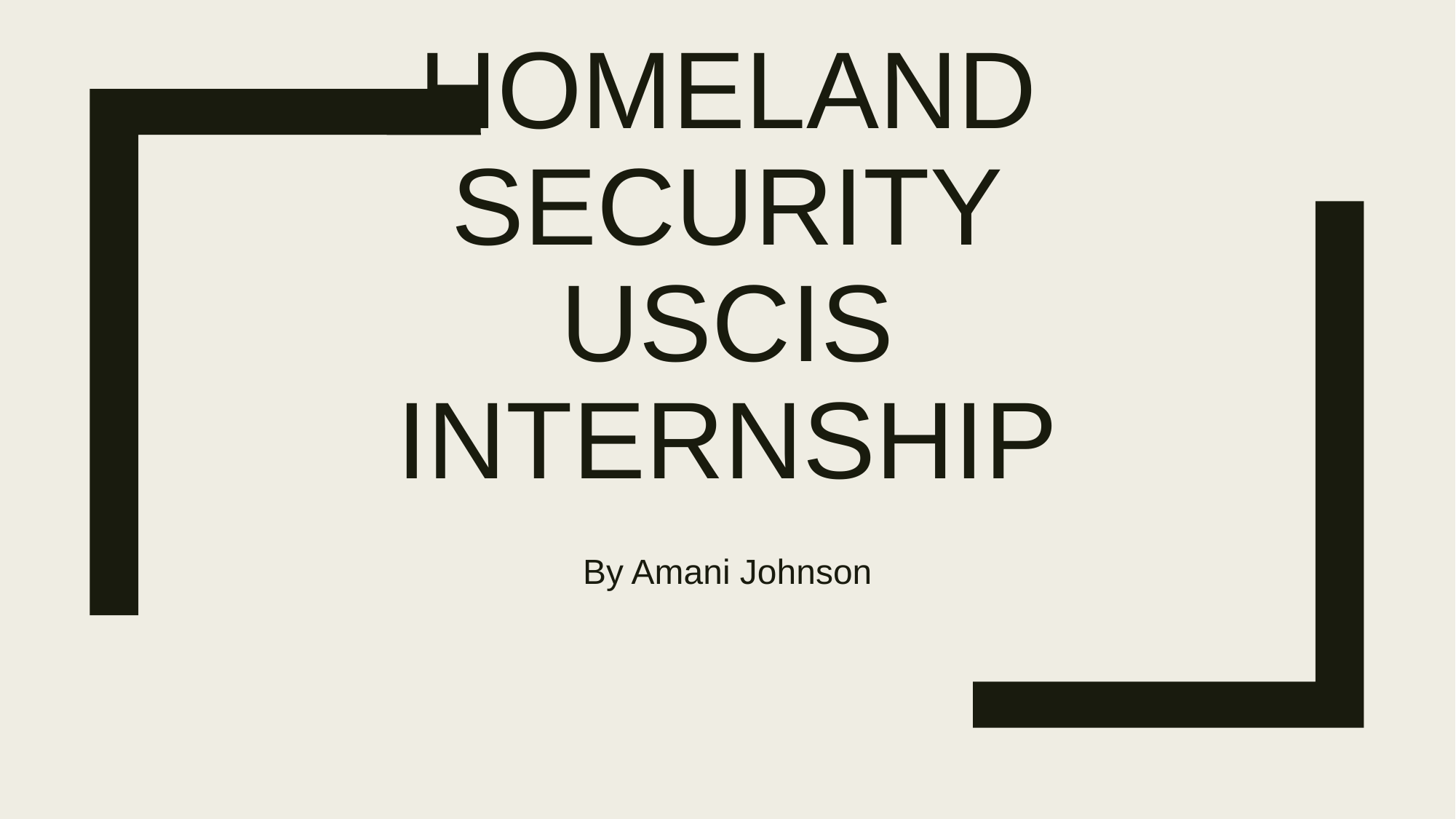

# Homeland Security USCIS Internship
By Amani Johnson